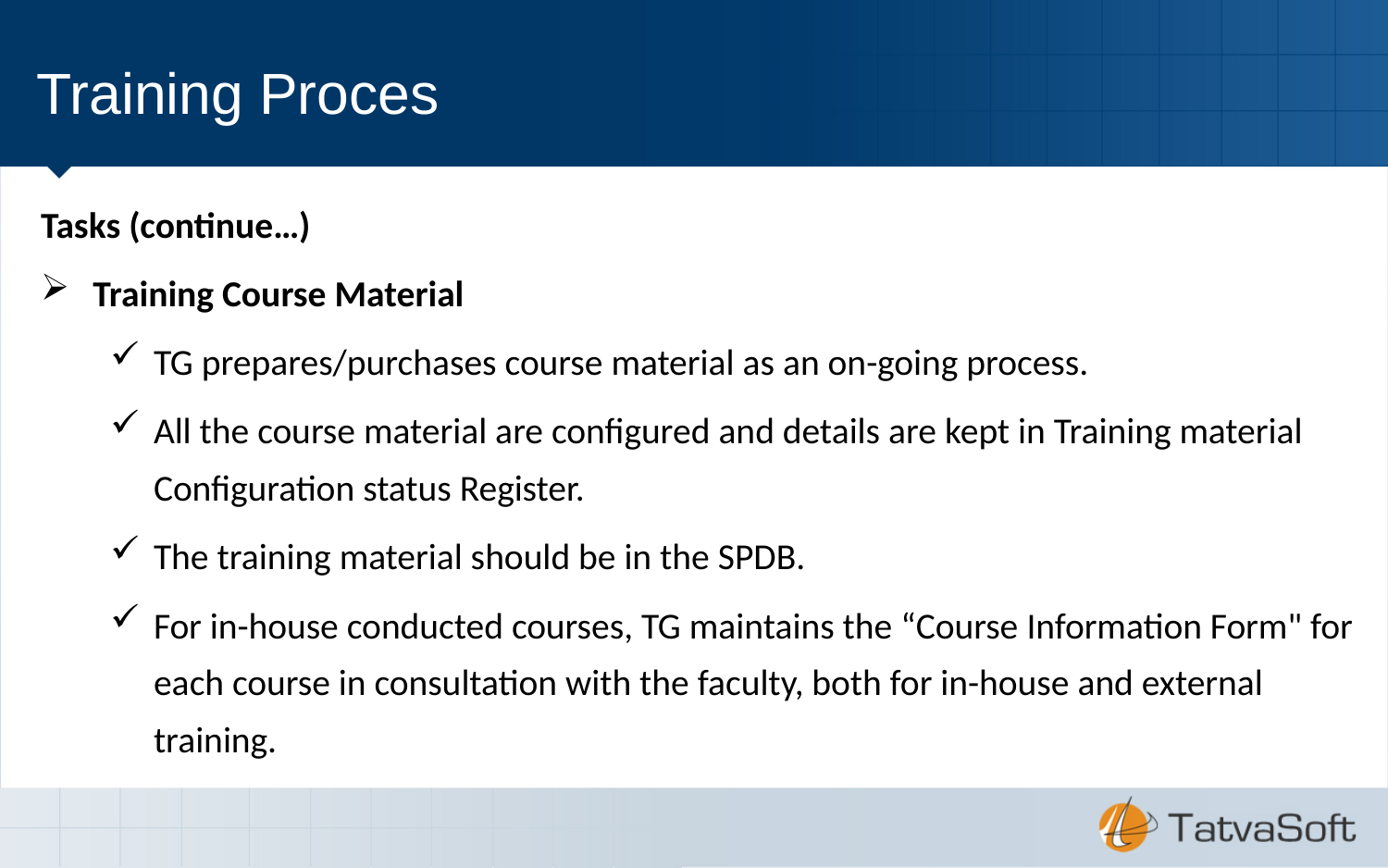

# Training Proces
Tasks (continue…)
Training Course Material
TG prepares/purchases course material as an on-going process.
All the course material are configured and details are kept in Training material Configuration status Register.
The training material should be in the SPDB.
For in-house conducted courses, TG maintains the “Course Information Form" for each course in consultation with the faculty, both for in-house and external training.